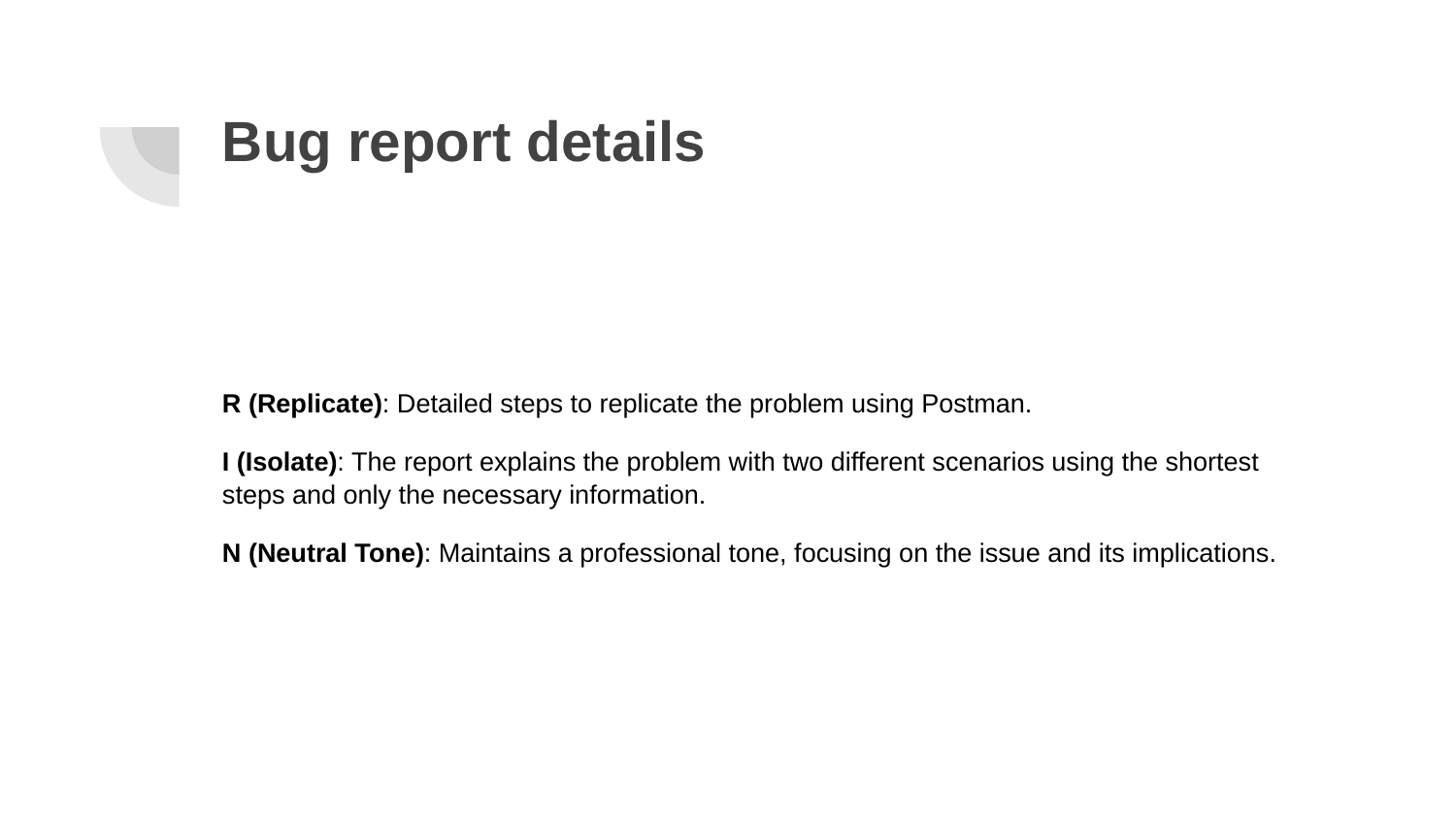

# Bug report details

R (Replicate): Detailed steps to replicate the problem using Postman.
I (Isolate): The report explains the problem with two different scenarios using the shortest steps and only the necessary information.
N (Neutral Tone): Maintains a professional tone, focusing on the issue and its implications.